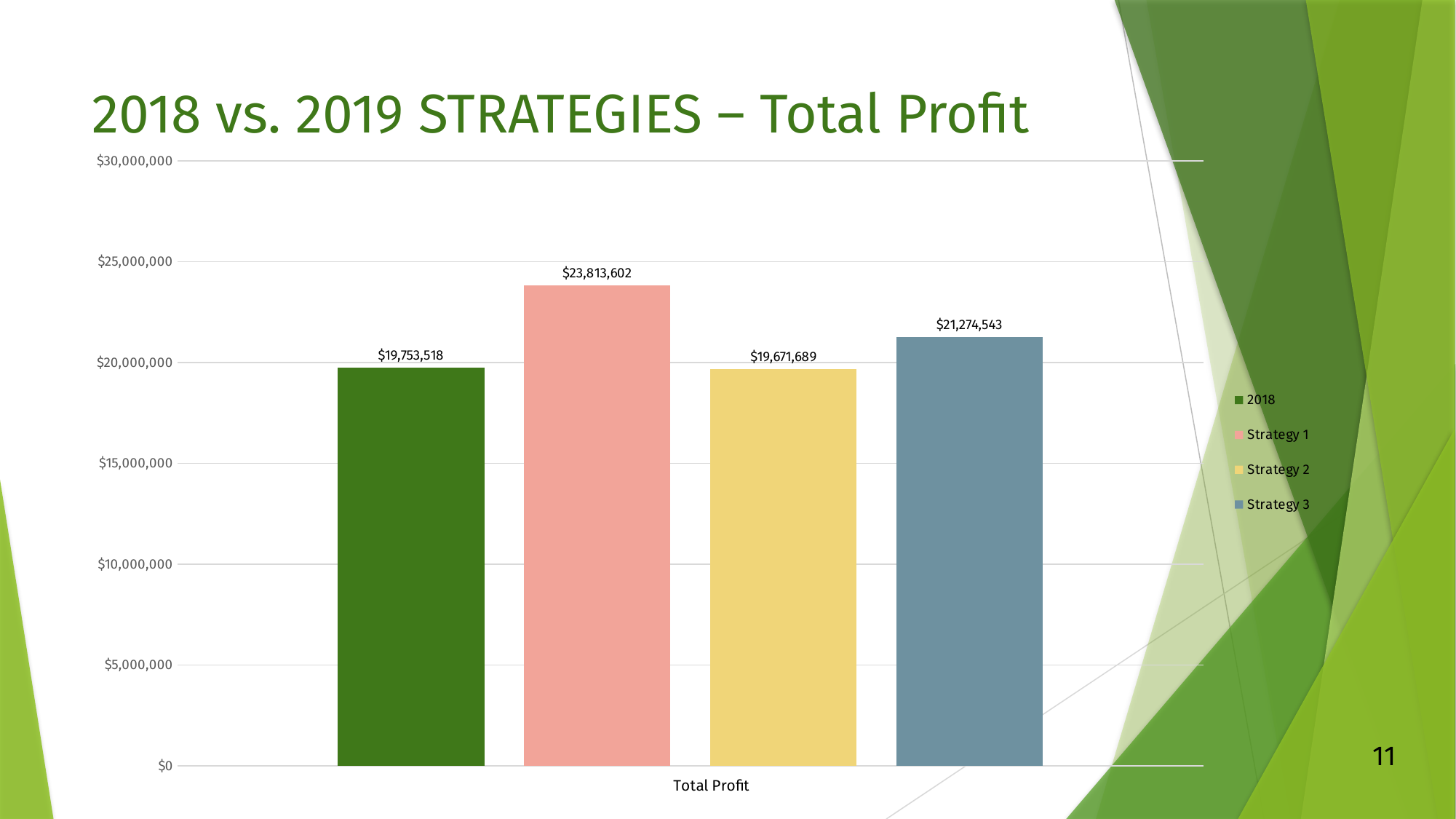

2018 vs. 2019 STRATEGIES – Total Profit

### Chart

| Category |  |  |  |  |
|---|---|---|---|---|
11